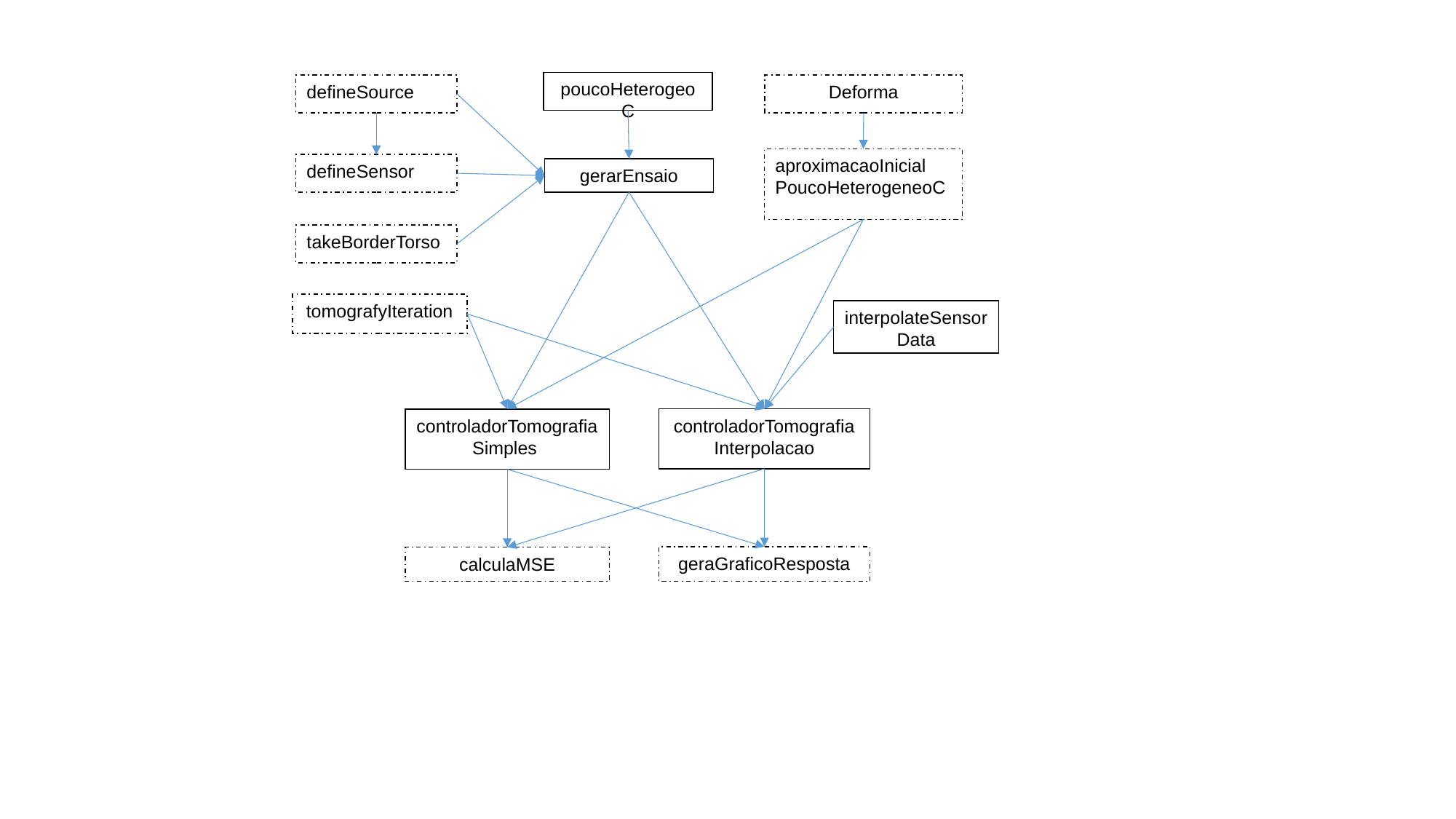

poucoHeterogeoC
defineSource

Deforma
aproximacaoInicial
PoucoHeterogeneoC
defineSensor

gerarEnsaio

takeBorderTorso

tomografyIteration
interpolateSensor
Data
controladorTomografiaSimples

controladorTomografia
Interpolacao
geraGraficoResposta
calculaMSE